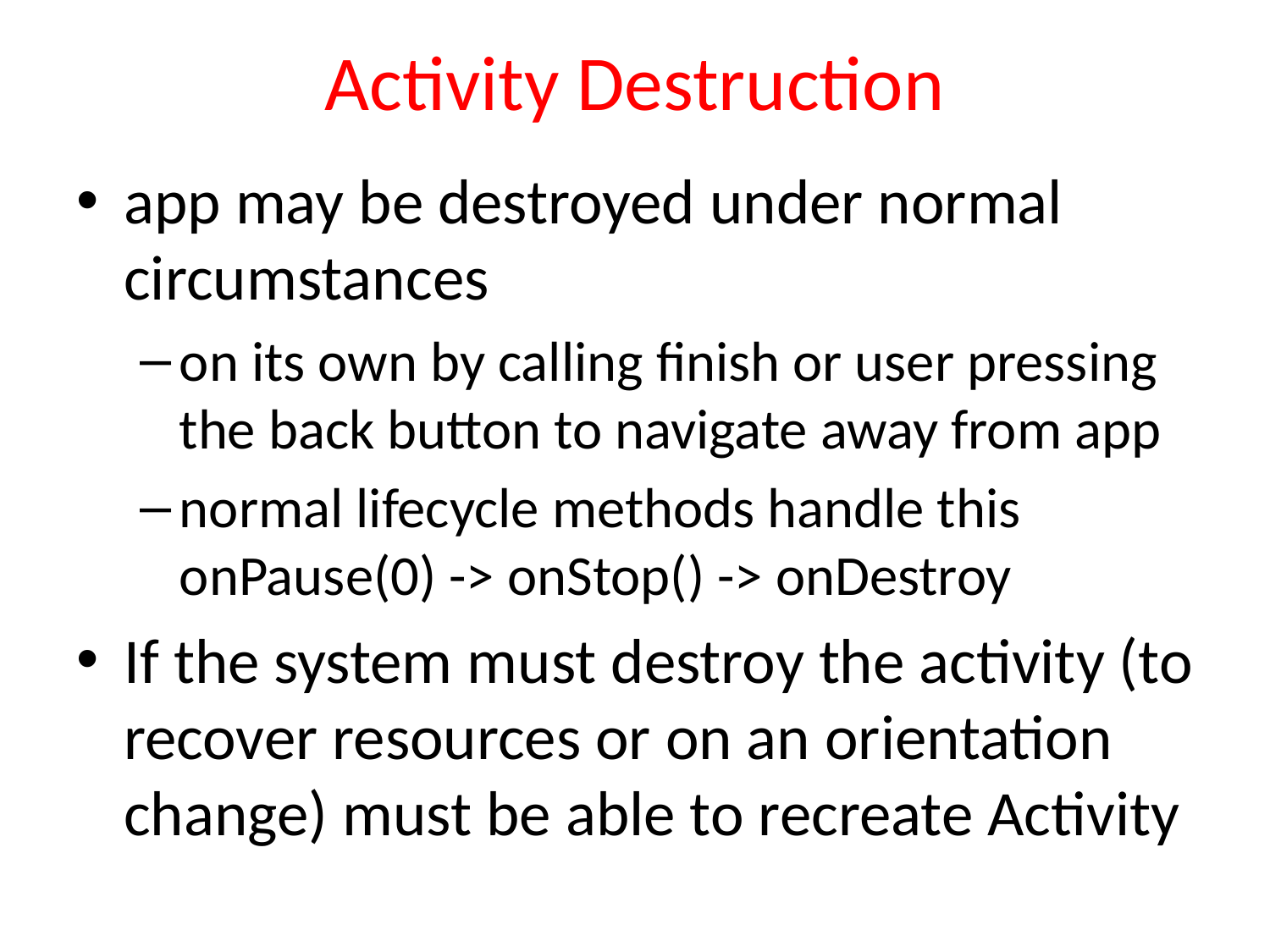

# Activity Destruction
app may be destroyed under normal circumstances
on its own by calling finish or user pressing the back button to navigate away from app
normal lifecycle methods handle this
onPause(0) -> onStop() -> onDestroy
If the system must destroy the activity (to recover resources or on an orientation change) must be able to recreate Activity